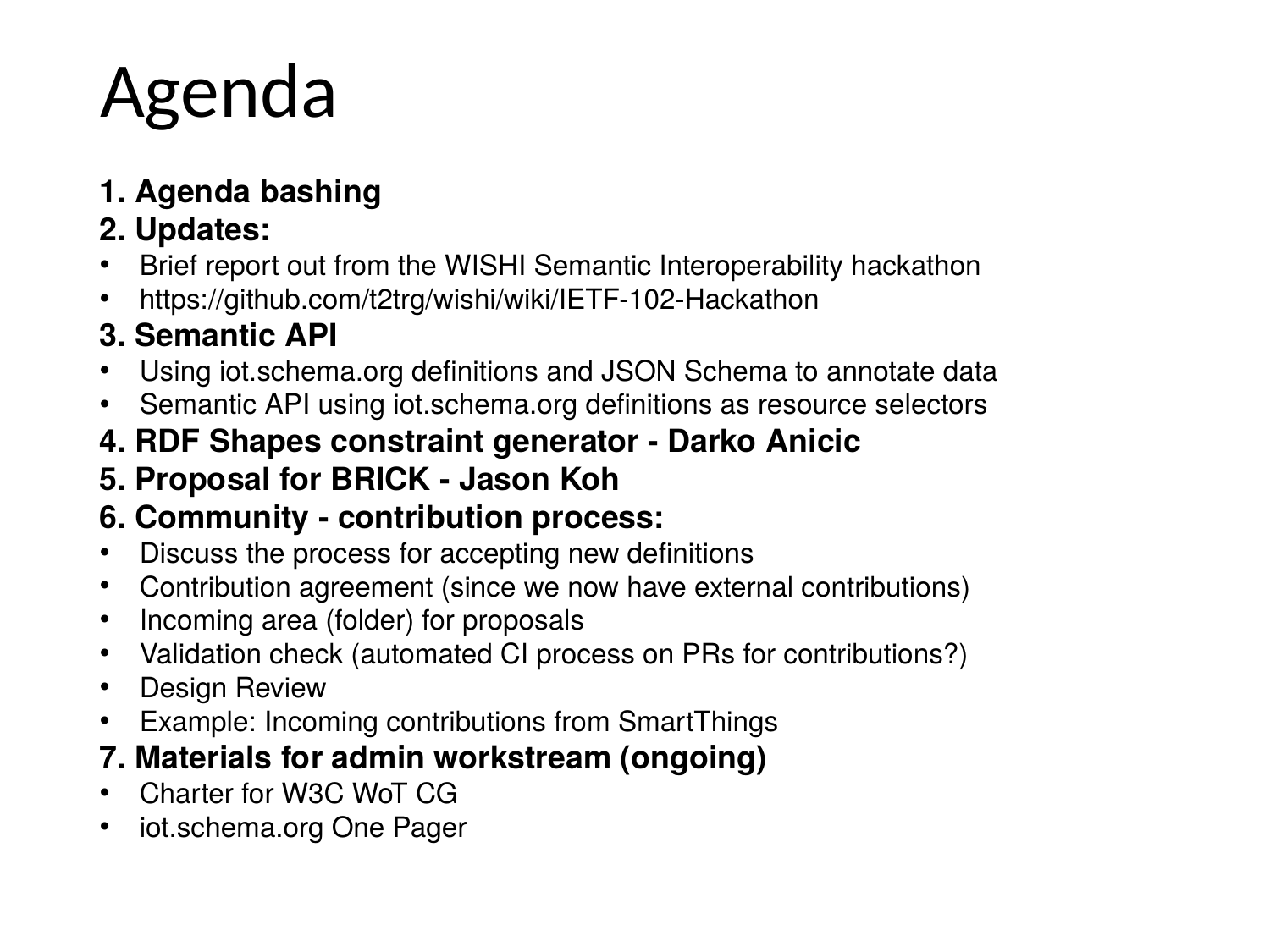

# Agenda
1. Agenda bashing
2. Updates:
Brief report out from the WISHI Semantic Interoperability hackathon
https://github.com/t2trg/wishi/wiki/IETF-102-Hackathon
3. Semantic API
Using iot.schema.org definitions and JSON Schema to annotate data
Semantic API using iot.schema.org definitions as resource selectors
4. RDF Shapes constraint generator - Darko Anicic
5. Proposal for BRICK - Jason Koh
6. Community - contribution process:
Discuss the process for accepting new definitions
Contribution agreement (since we now have external contributions)
Incoming area (folder) for proposals
Validation check (automated CI process on PRs for contributions?)
Design Review
Example: Incoming contributions from SmartThings
7. Materials for admin workstream (ongoing)
Charter for W3C WoT CG
iot.schema.org One Pager